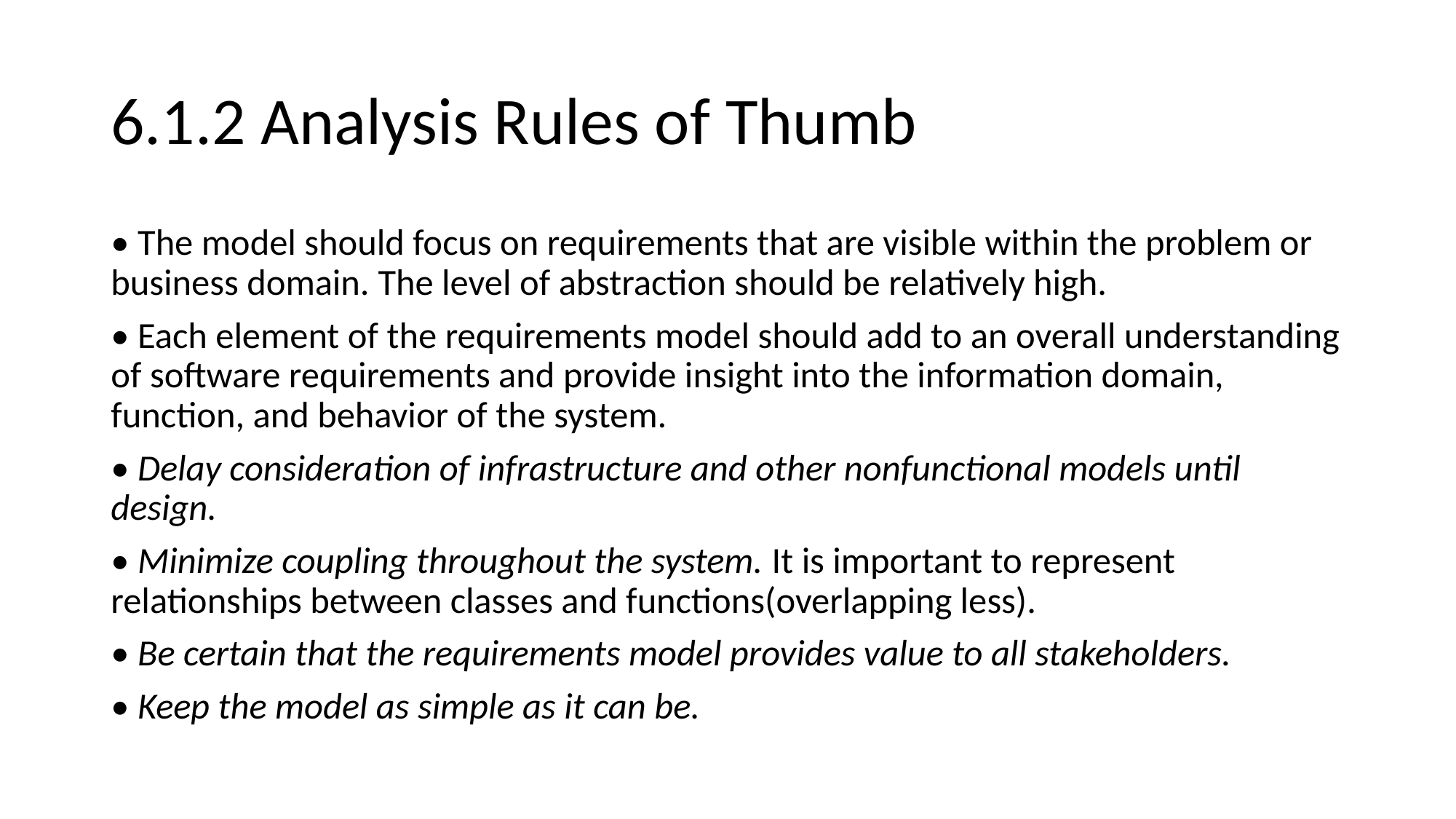

# 6.1.2 Analysis Rules of Thumb
• The model should focus on requirements that are visible within the problem or business domain. The level of abstraction should be relatively high.
• Each element of the requirements model should add to an overall understanding of software requirements and provide insight into the information domain, function, and behavior of the system.
• Delay consideration of infrastructure and other nonfunctional models until design.
• Minimize coupling throughout the system. It is important to represent relationships between classes and functions(overlapping less).
• Be certain that the requirements model provides value to all stakeholders.
• Keep the model as simple as it can be.